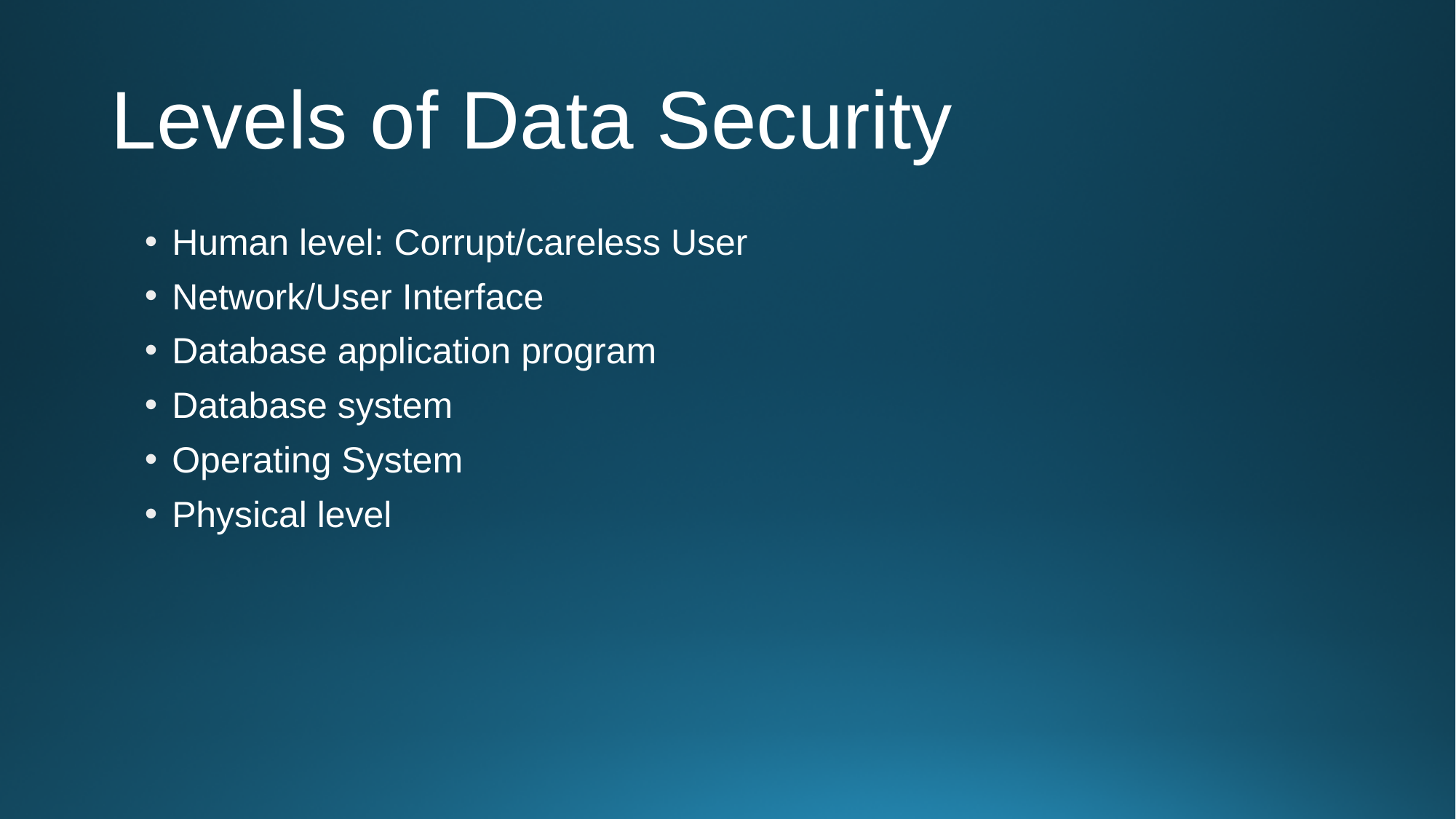

# Levels of Data Security
Human level: Corrupt/careless User
Network/User Interface
Database application program
Database system
Operating System
Physical level